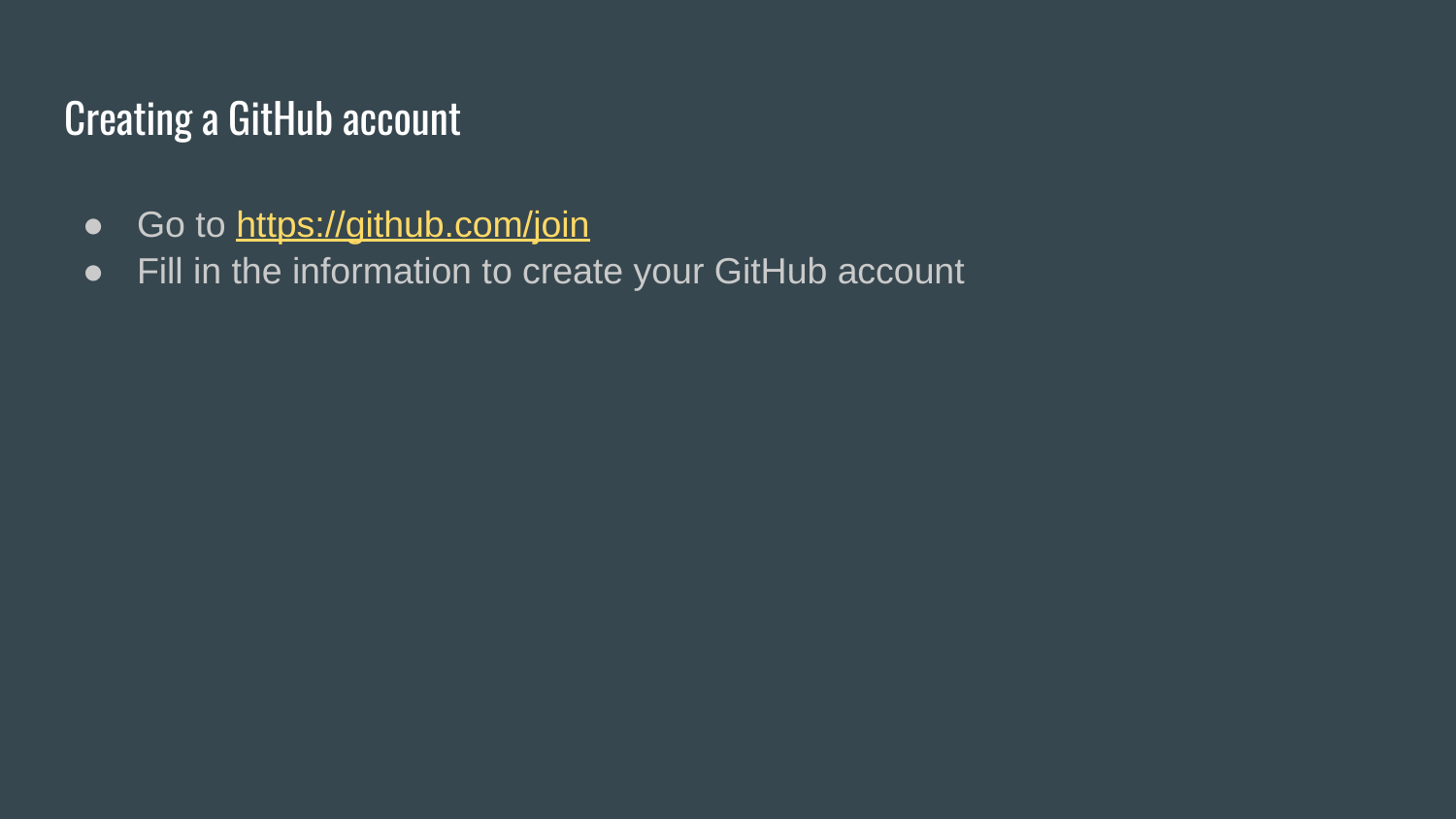

# Creating a GitHub account
Go to https://github.com/join
Fill in the information to create your GitHub account